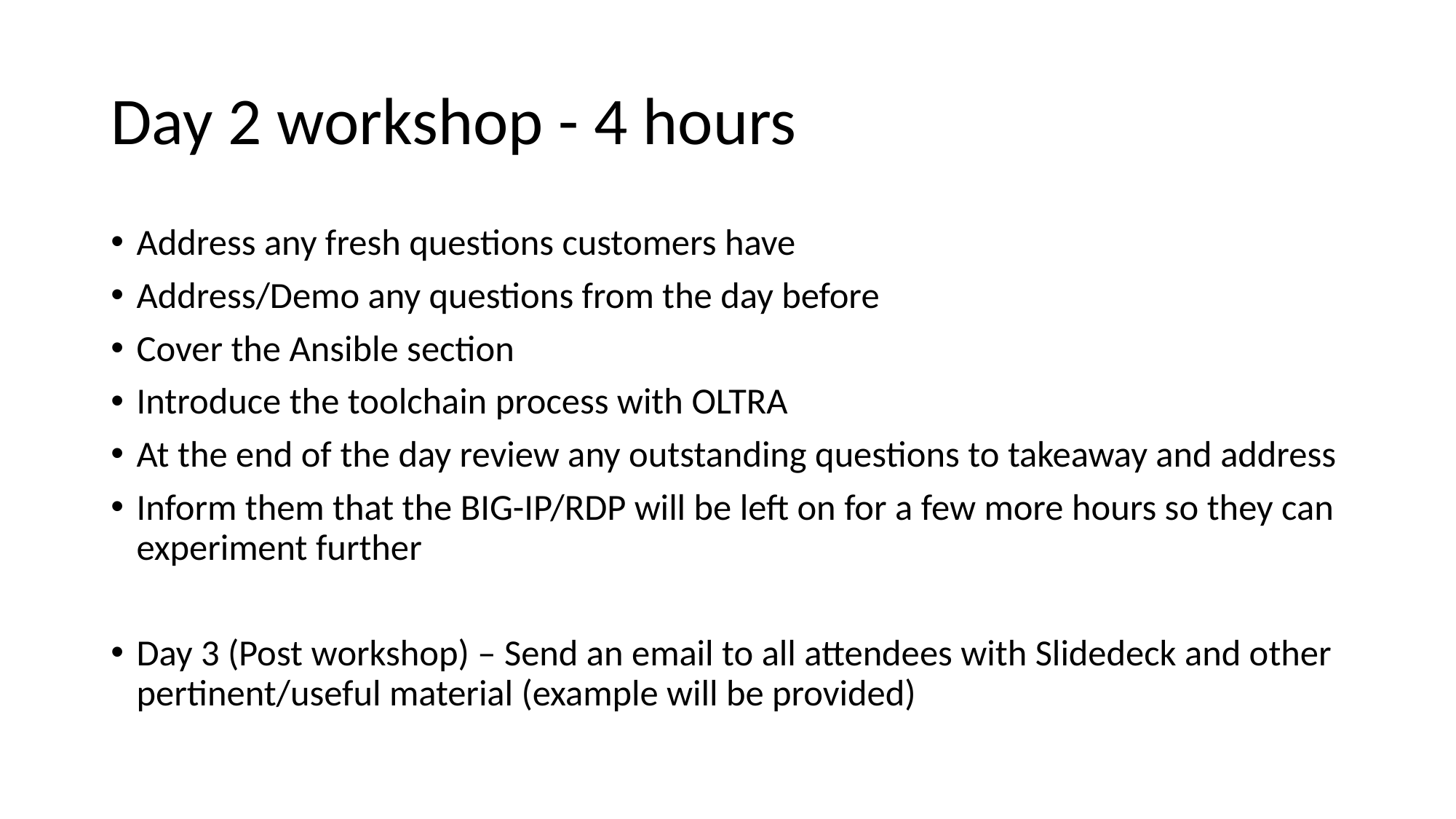

# Day 2 workshop - 4 hours
Address any fresh questions customers have
Address/Demo any questions from the day before
Cover the Ansible section
Introduce the toolchain process with OLTRA
At the end of the day review any outstanding questions to takeaway and address
Inform them that the BIG-IP/RDP will be left on for a few more hours so they can experiment further

Day 3 (Post workshop) – Send an email to all attendees with Slidedeck and other pertinent/useful material (example will be provided)